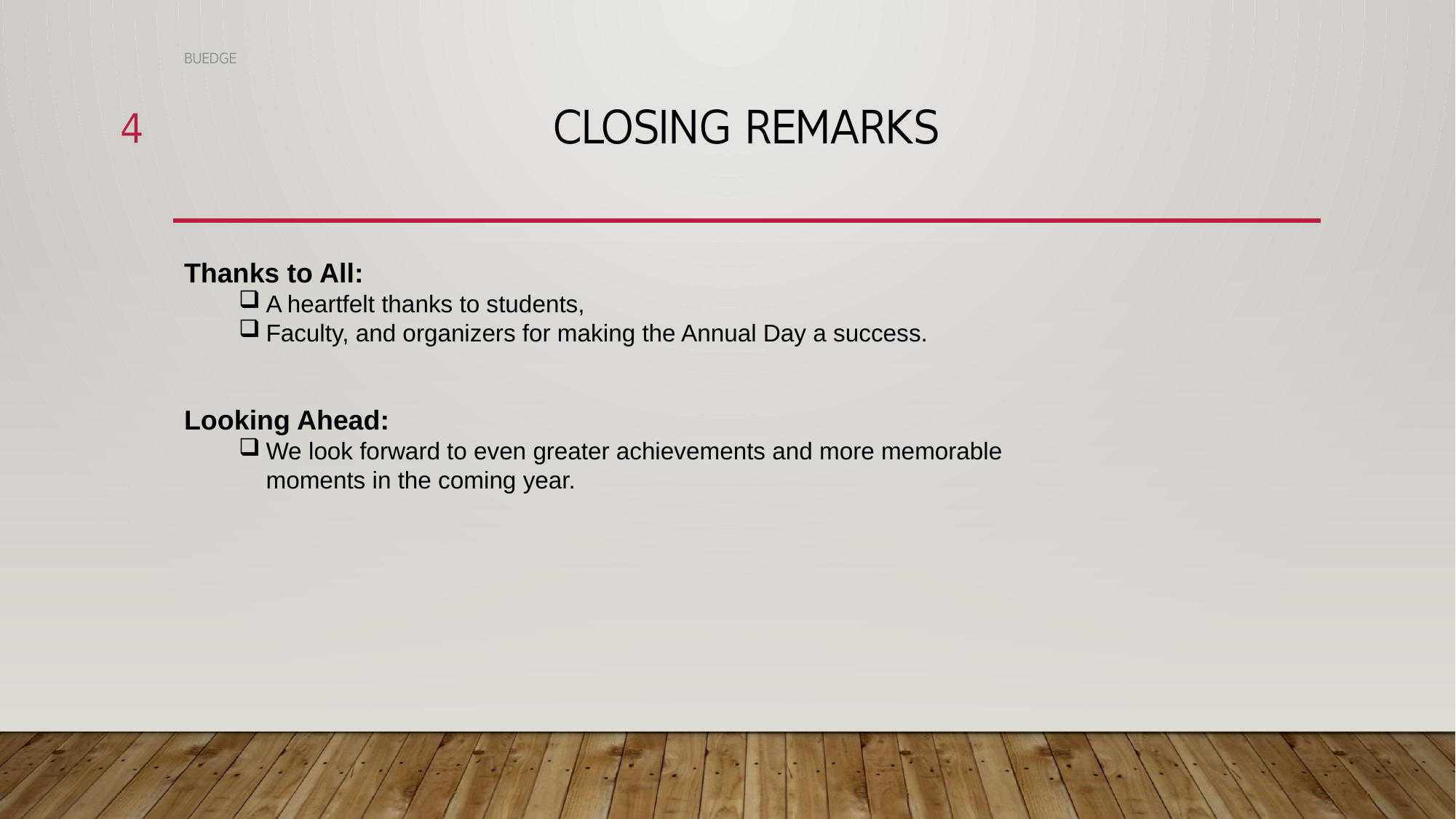

BUEDGE
4
# Closing Remarks
Thanks to All:
A heartfelt thanks to students,
Faculty, and organizers for making the Annual Day a success.

Looking Ahead:
We look forward to even greater achievements and more memorable moments in the coming year.